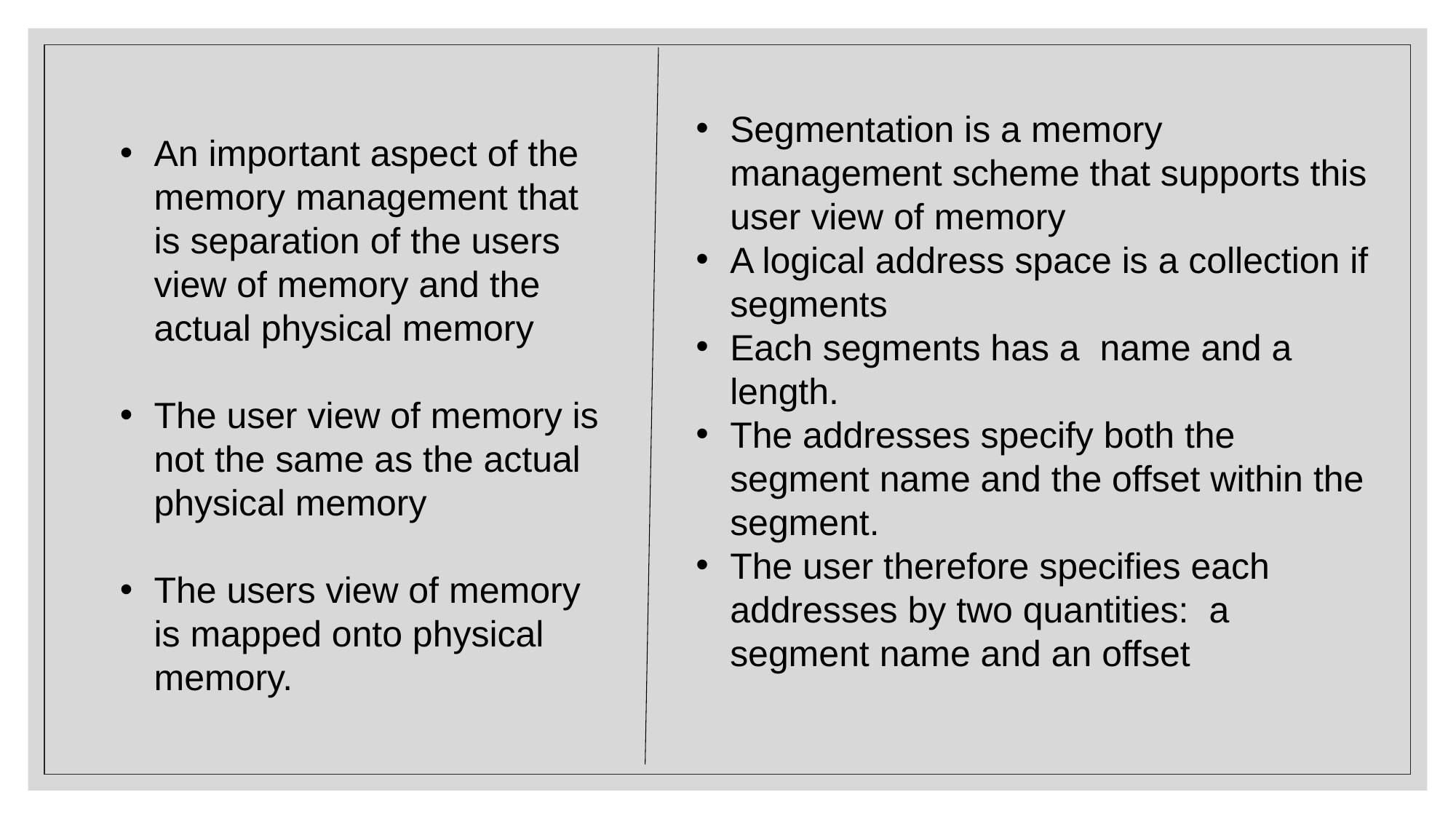

Segmentation is a memory management scheme that supports this user view of memory
A logical address space is a collection if segments
Each segments has a  name and a length.
The addresses specify both the segment name and the offset within the segment.
The user therefore specifies each addresses by two quantities:  a segment name and an offset

An important aspect of the memory management that is separation of the users view of memory and the actual physical memory

The user view of memory is not the same as the actual physical memory

The users view of memory is mapped onto physical memory.